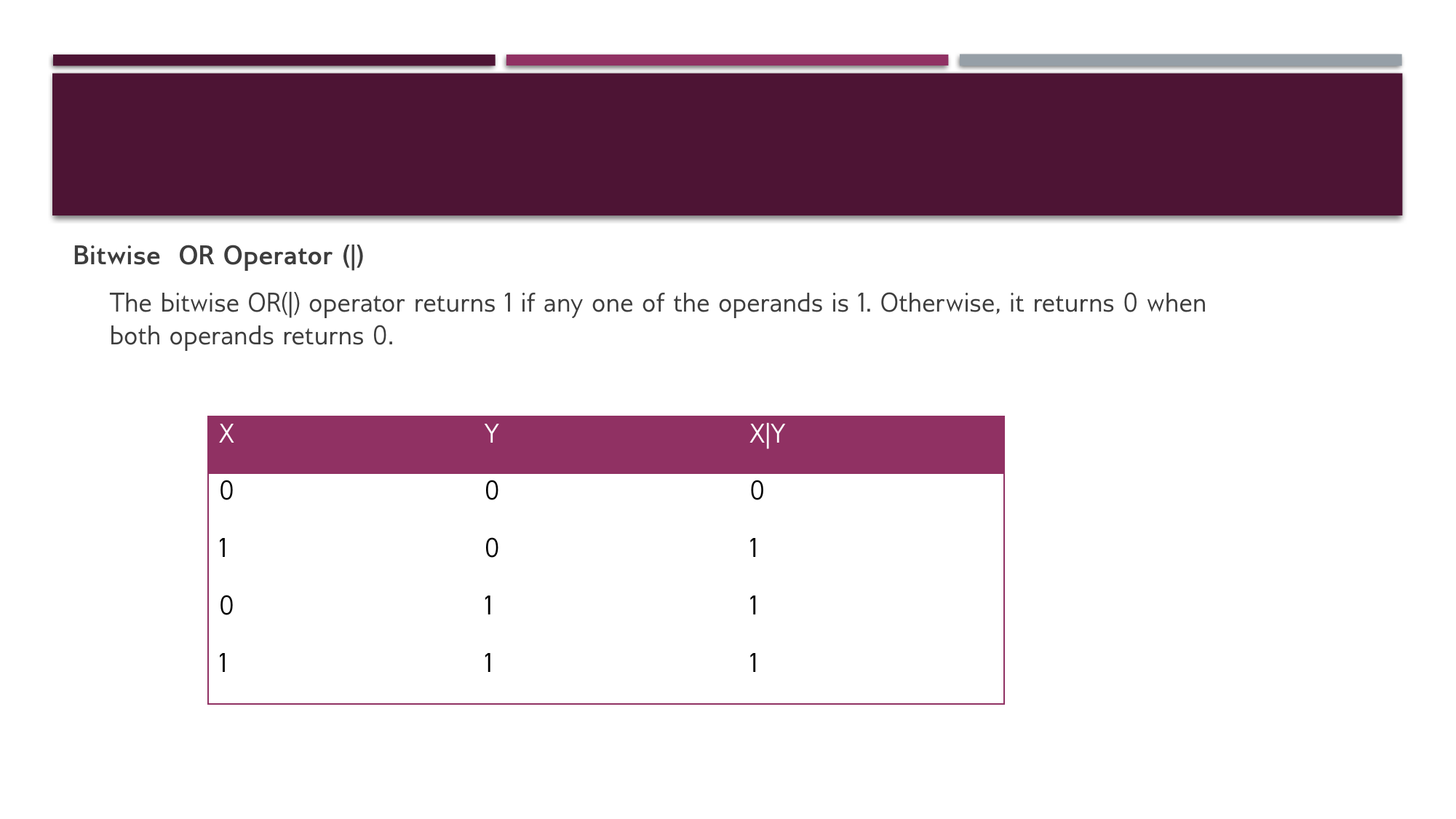

Bitwise  OR Operator (|)
	The bitwise OR(|) operator returns 1 if any one of the operands is 1. Otherwise, it returns 0 when both operands returns 0.

| X | Y | X|Y |
| --- | --- | --- |
| 0 | 0 | 0 |
| 1 | 0 | 1 |
| 0 | 1 | 1 |
| 1 | 1 | 1 |